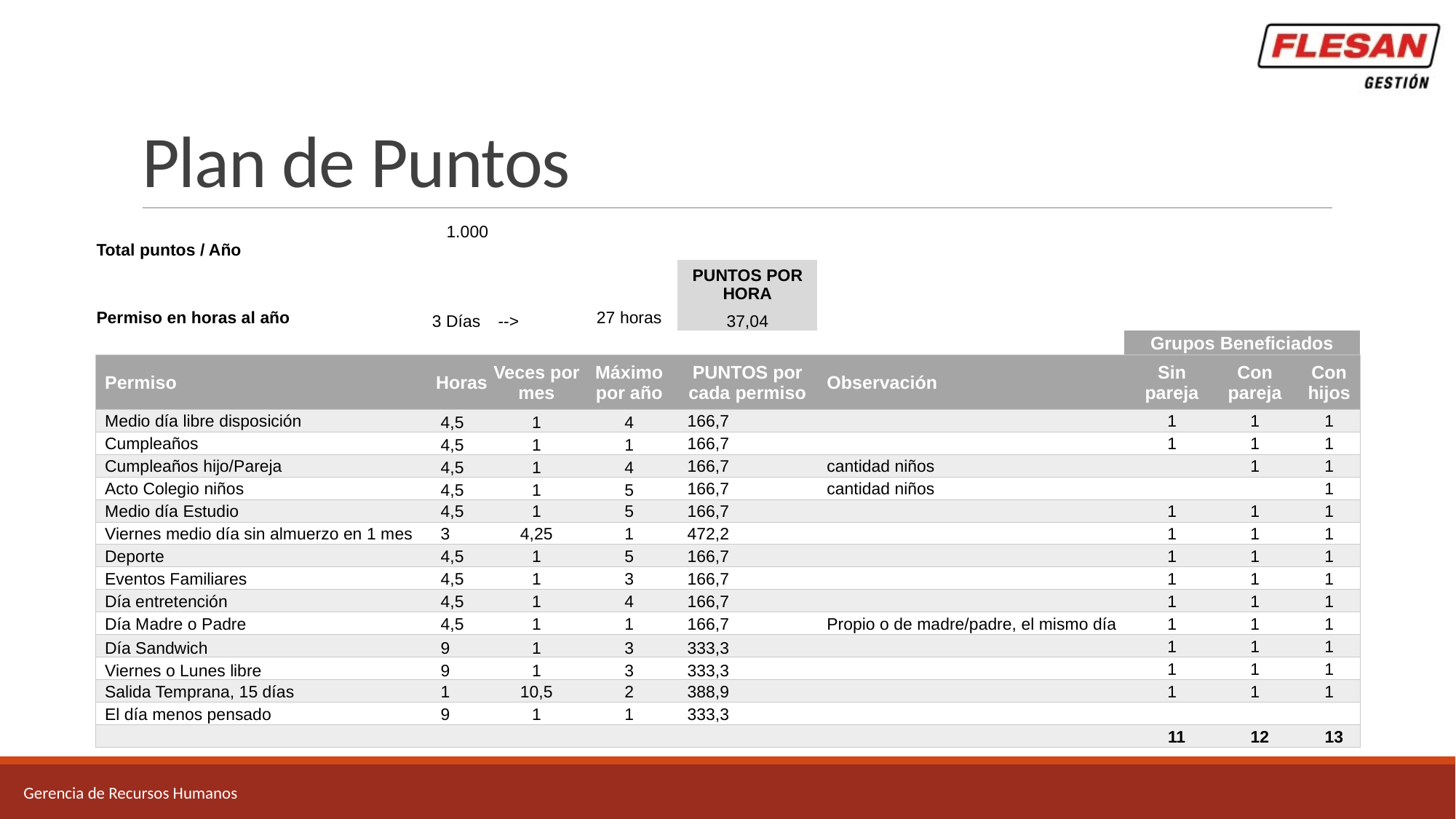

# Plan de Puntos
| Total puntos / Año | 1.000 |  |  |  |  |  |  |  |  |  |
| --- | --- | --- | --- | --- | --- | --- | --- | --- | --- | --- |
|  |  |  |  | PUNTOS POR HORA |  |  |  |  |  |  |
| Permiso en horas al año | 3 Días | --> | 27 horas | 37,04 |  |  |  |  |  |  |
|  |  |  |  |  |  | Grupos Beneficiados |  |  |  |  |
| Permiso | Horas | Veces por mes | Máximo por año | PUNTOS por cada permiso | Observación | Sin pareja | Con pareja | Con pareja | Con hijos | Con hijos |
| Medio día libre disposición | 4,5 | 1 | 4 | 166,7 |  | 1 | 1 | 1 | 1 | 1 |
| Cumpleaños | 4,5 | 1 | 1 | 166,7 |  | 1 | 1 | 1 | 1 | 1 |
| Cumpleaños hijo/Pareja | 4,5 | 1 | 4 | 166,7 | cantidad niños |  | 1 | 1 | 1 | 1 |
| Acto Colegio niños | 4,5 | 1 | 5 | 166,7 | cantidad niños |  |  |  | 1 | 1 |
| Medio día Estudio | 4,5 | 1 | 5 | 166,7 |  | 1 | 1 | 1 | 1 | 1 |
| Viernes medio día sin almuerzo en 1 mes | 3 | 4,25 | 1 | 472,2 |  | 1 | 1 | 1 | 1 | 1 |
| Deporte | 4,5 | 1 | 5 | 166,7 |  | 1 | 1 | 1 | 1 | 1 |
| Eventos Familiares | 4,5 | 1 | 3 | 166,7 |  | 1 | 1 | 1 | 1 | 1 |
| Día entretención | 4,5 | 1 | 4 | 166,7 |  | 1 | 1 | 1 | 1 | 1 |
| Día Madre o Padre | 4,5 | 1 | 1 | 166,7 | Propio o de madre/padre, el mismo día | 1 | 1 | 1 | 1 | 1 |
| Día Sandwich | 9 | 1 | 3 | 333,3 |  | 1 | 1 | 1 | 1 | 1 |
| Viernes o Lunes libre | 9 | 1 | 3 | 333,3 |  | 1 | 1 | 1 | 1 | 1 |
| Salida Temprana, 15 días | 1 | 10,5 | 2 | 388,9 |  | 1 | 1 | 1 | 1 | 1 |
| El día menos pensado | 9 | 1 | 1 | 333,3 |  |  |  |  |  |  |
|  |  |  |  |  |  | 11 | 12 | 12 | 13 | 13 |